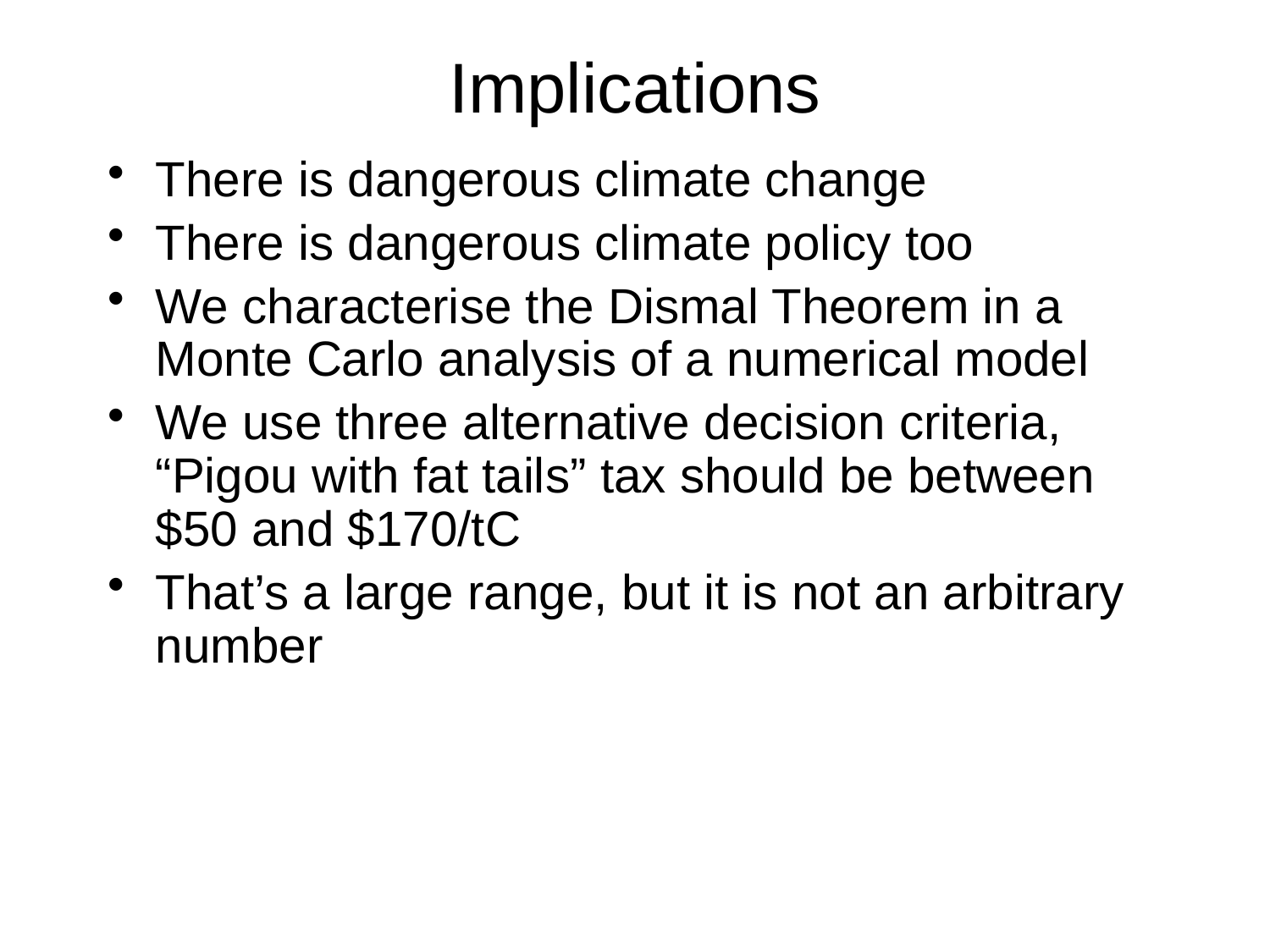

# Implications
There is dangerous climate change
There is dangerous climate policy too
We characterise the Dismal Theorem in a Monte Carlo analysis of a numerical model
We use three alternative decision criteria, “Pigou with fat tails” tax should be between $50 and $170/tC
That’s a large range, but it is not an arbitrary number